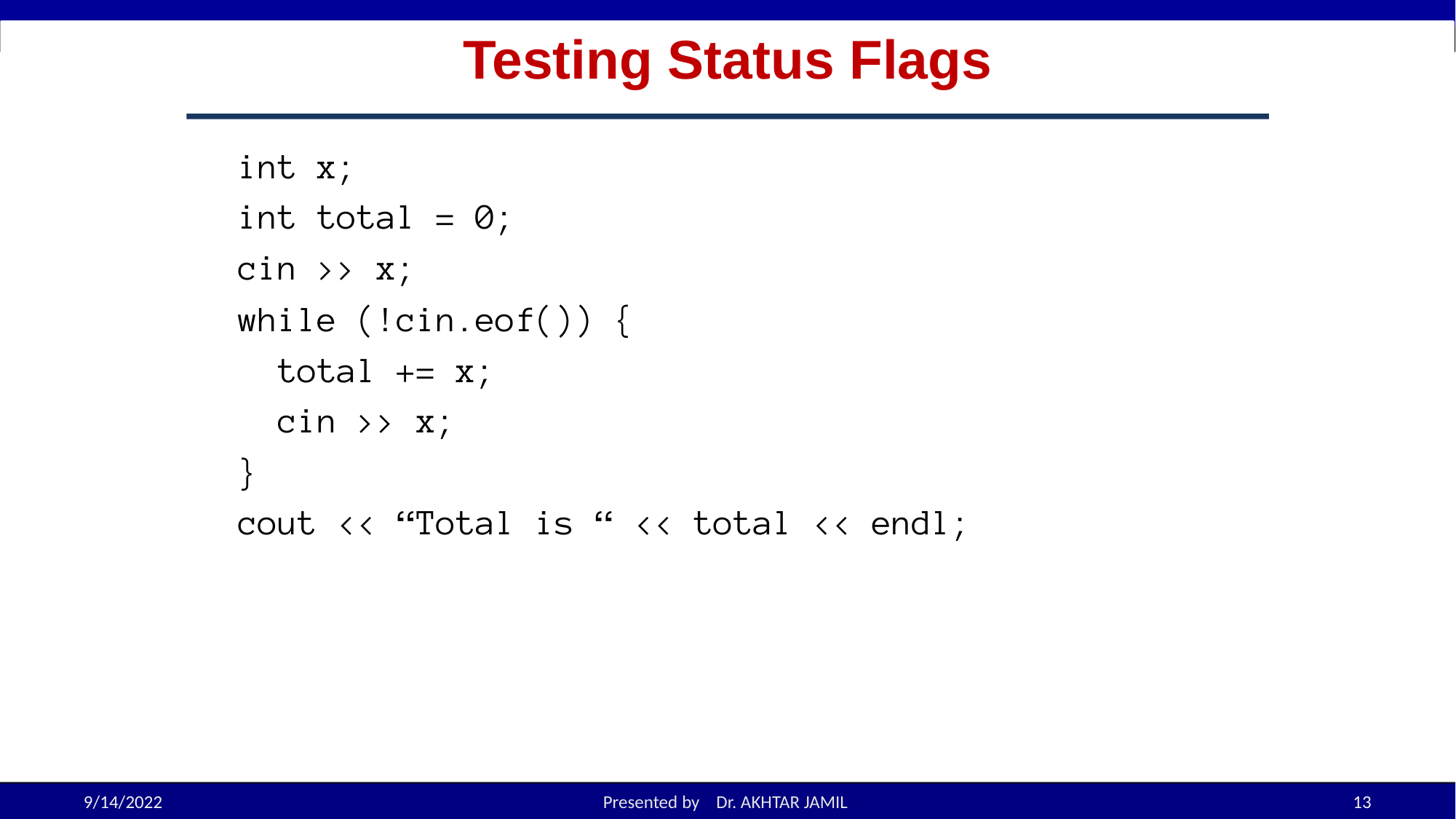

# Testing Status Flags

int x;
int total = 0;
cin >> x;
while (!cin.eof()) {
  total += x;
  cin >> x;
}
cout << “Total is “ << total << endl;
9/14/2022
Presented by    Dr. AKHTAR JAMIL
13